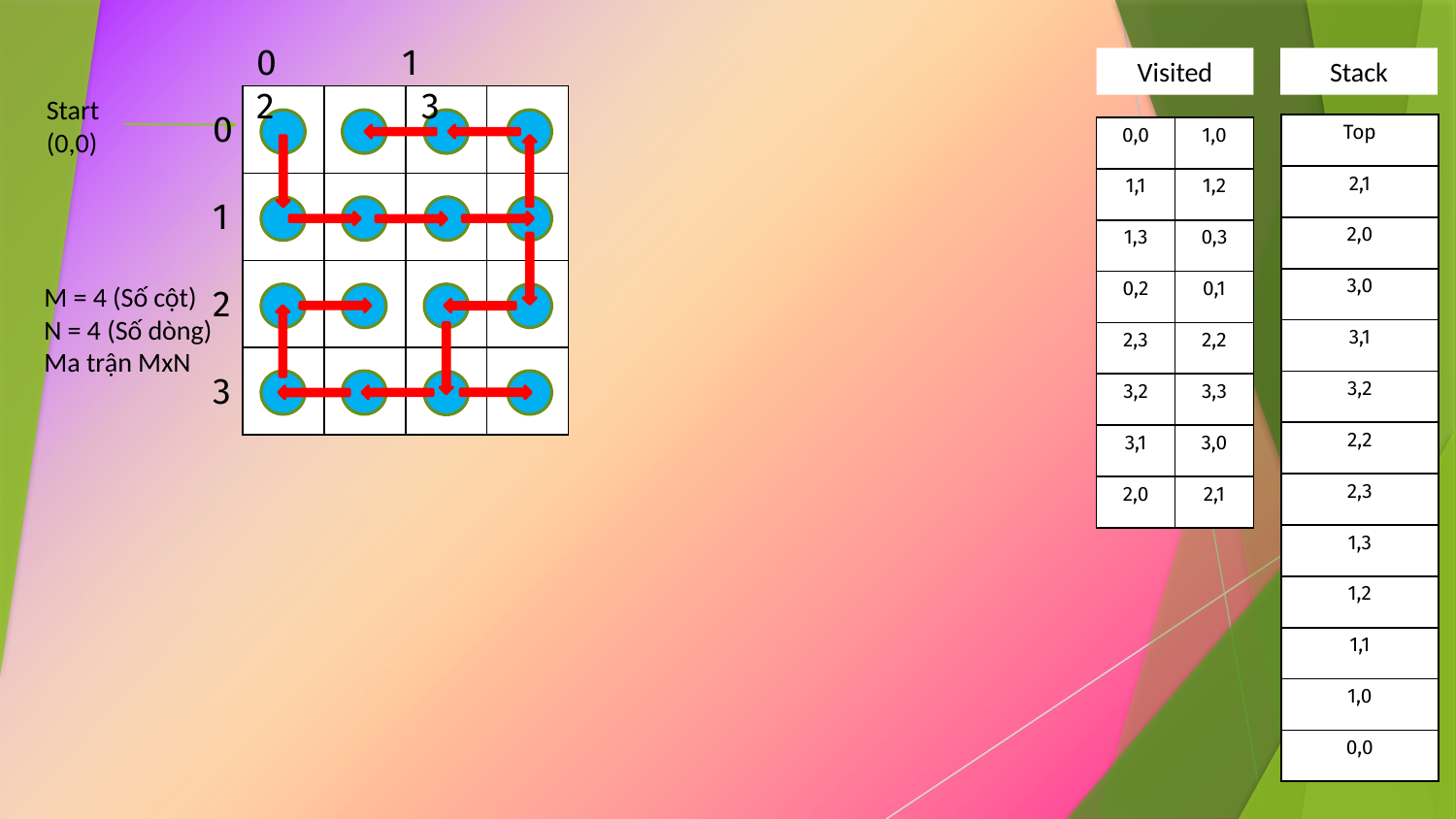

0	1	 2	  3
Visited
Stack
Start
(0,0)
|  |  |  |  |
| --- | --- | --- | --- |
|  |  |  |  |
|  |  |  |  |
|  |  |  |  |
0

1

2

3

| Top |
| --- |
| 2,1 |
| 2,0 |
| 3,0 |
| 3,1 |
| 3,2 |
| 2,2 |
| 2,3 |
| 1,3 |
| 1,2 |
| 1,1 |
| 1,0 |
| 0,0 |
| 0,0 | 1,0 |
| --- | --- |
| 1,1 | 1,2 |
| 1,3 | 0,3 |
| 0,2 | 0,1 |
| 2,3 | 2,2 |
| 3,2 | 3,3 |
| 3,1 | 3,0 |
| 2,0 | 2,1 |

M = 4 (Số cột)
N = 4 (Số dòng)
Ma trận MxN